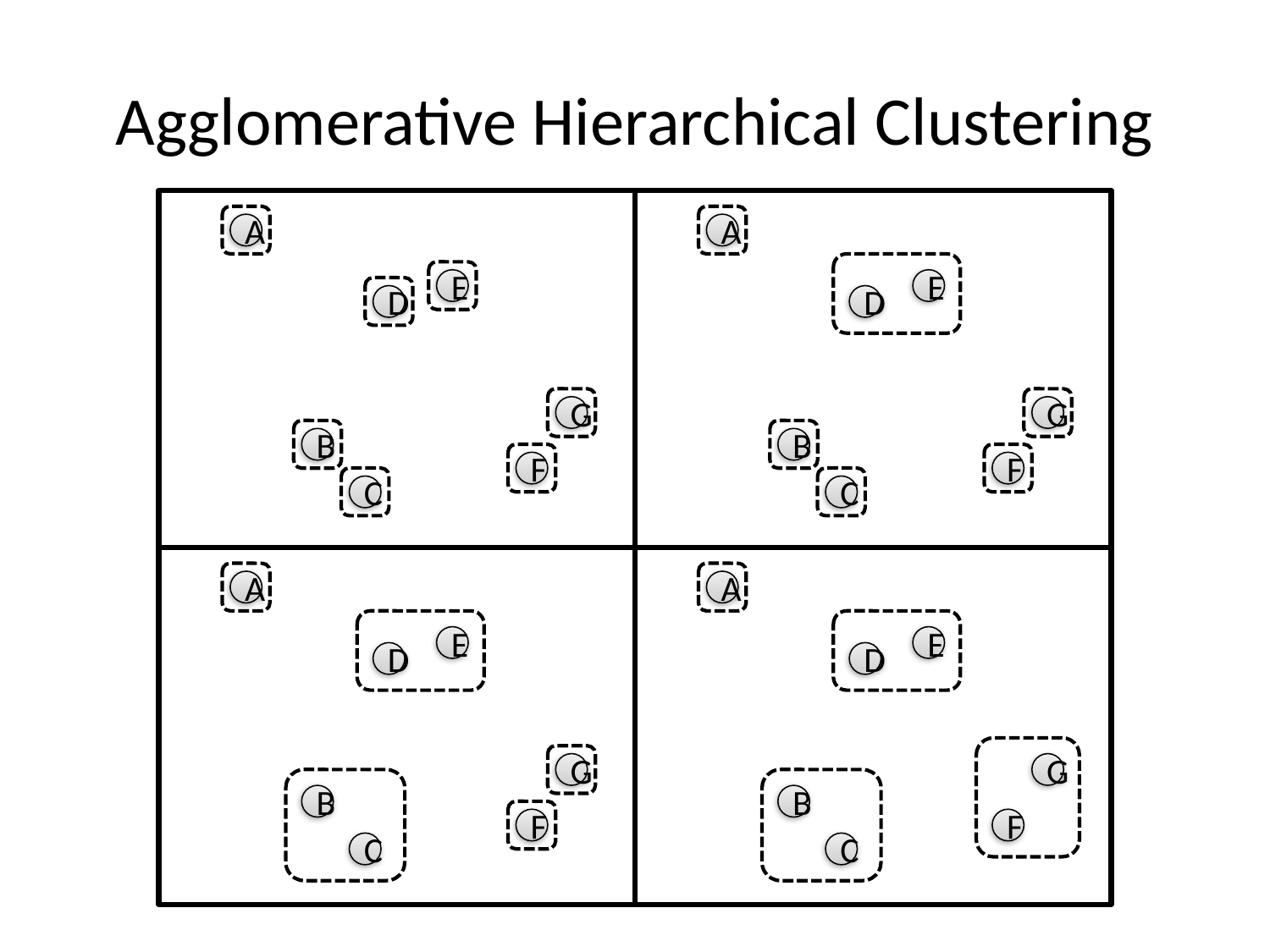

# Agglomerative Hierarchical Clustering

A
A

E
E

D
D

G
G

B
B

F
F

C
C

A
A

E
E
D
D

G
G

B
B

F
F
C
C